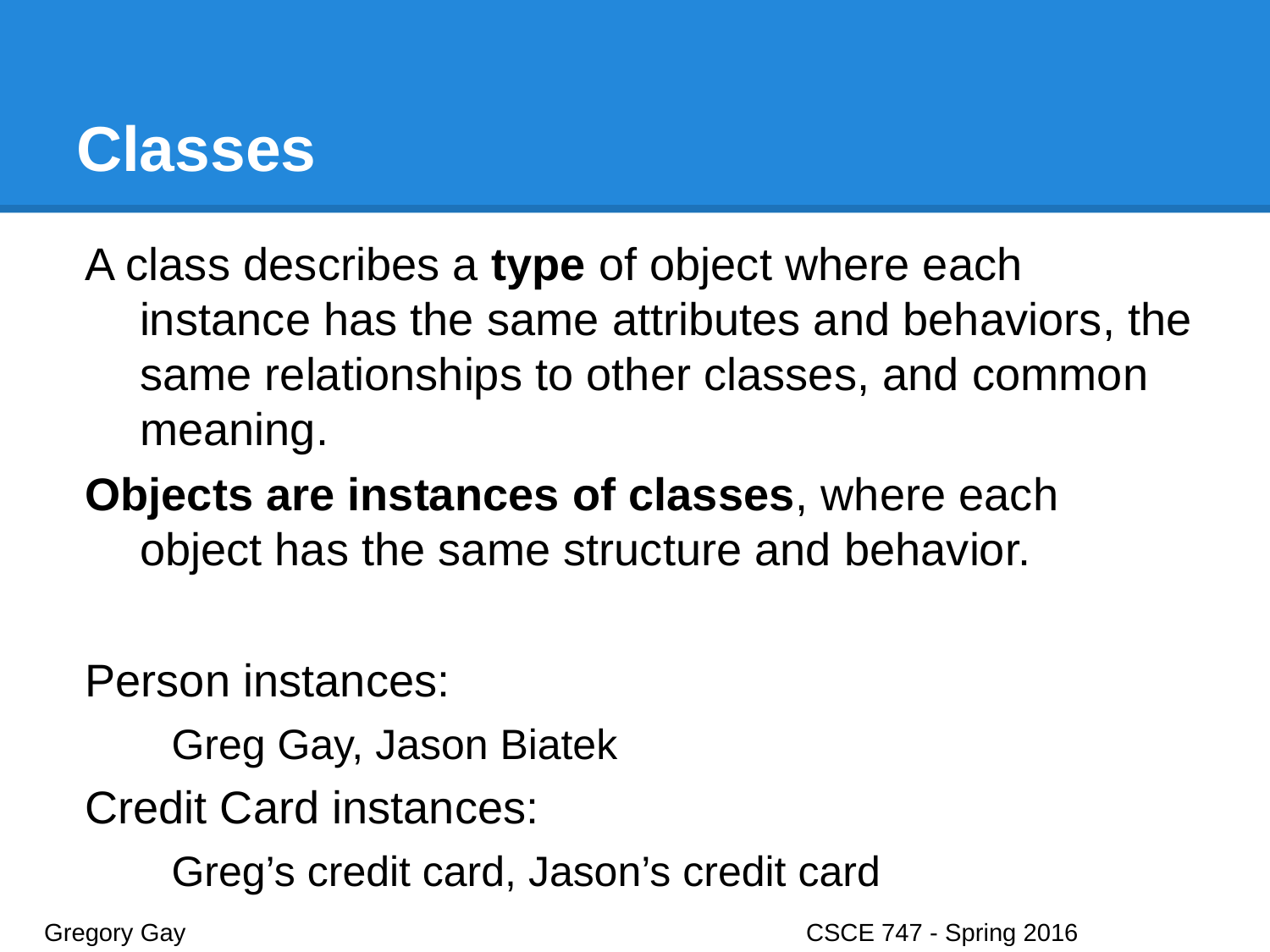

# Classes
A class describes a type of object where each instance has the same attributes and behaviors, the same relationships to other classes, and common meaning.
Objects are instances of classes, where each object has the same structure and behavior.

Person instances:
Greg Gay, Jason Biatek
Credit Card instances:
Greg’s credit card, Jason’s credit card
Gregory Gay					CSCE 747 - Spring 2016							3